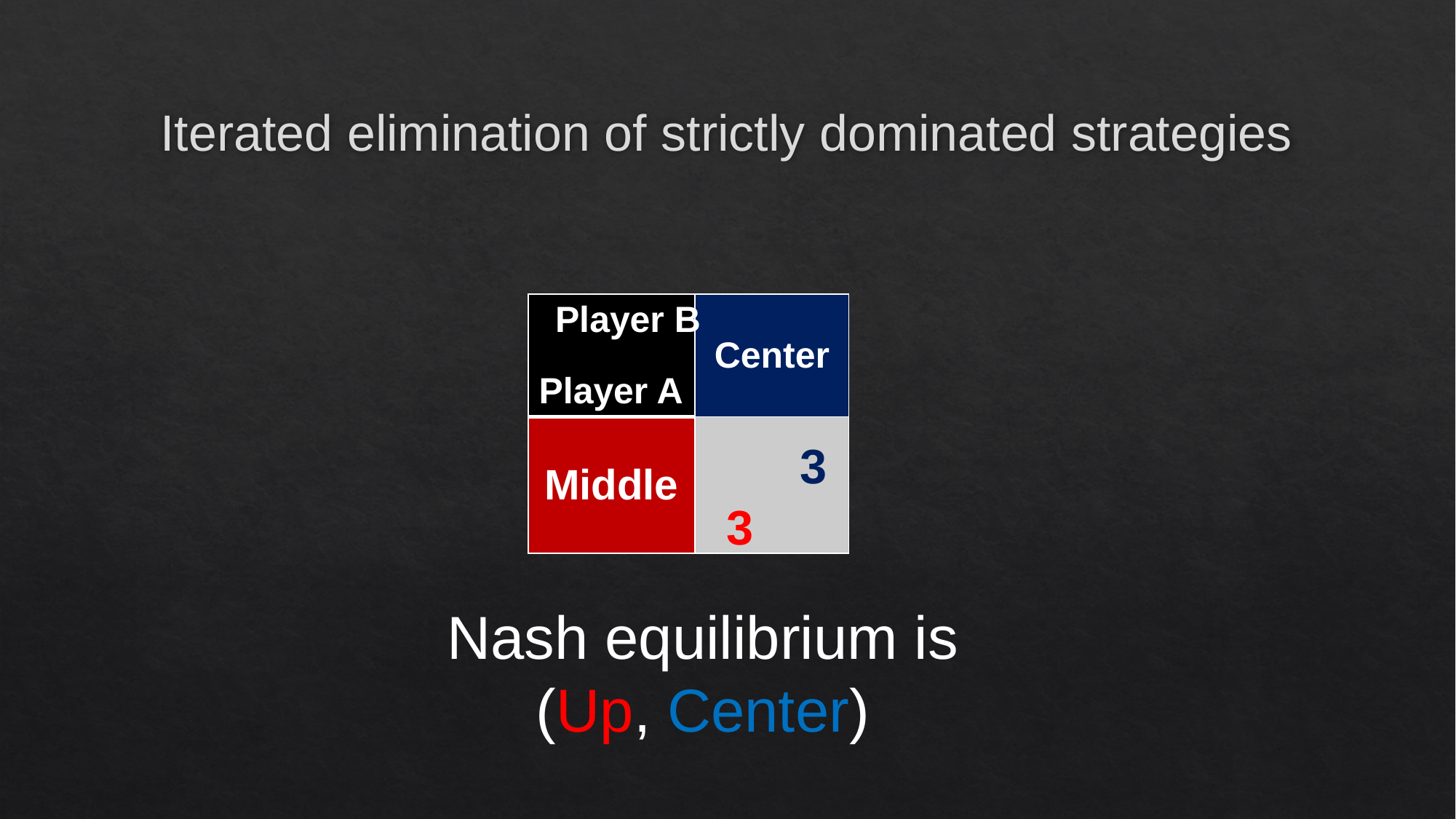

# Iterated elimination of strictly dominated strategies
Player B
| Player A | Center |
| --- | --- |
| Middle |  |
3
3
Nash equilibrium is (Up, Center)